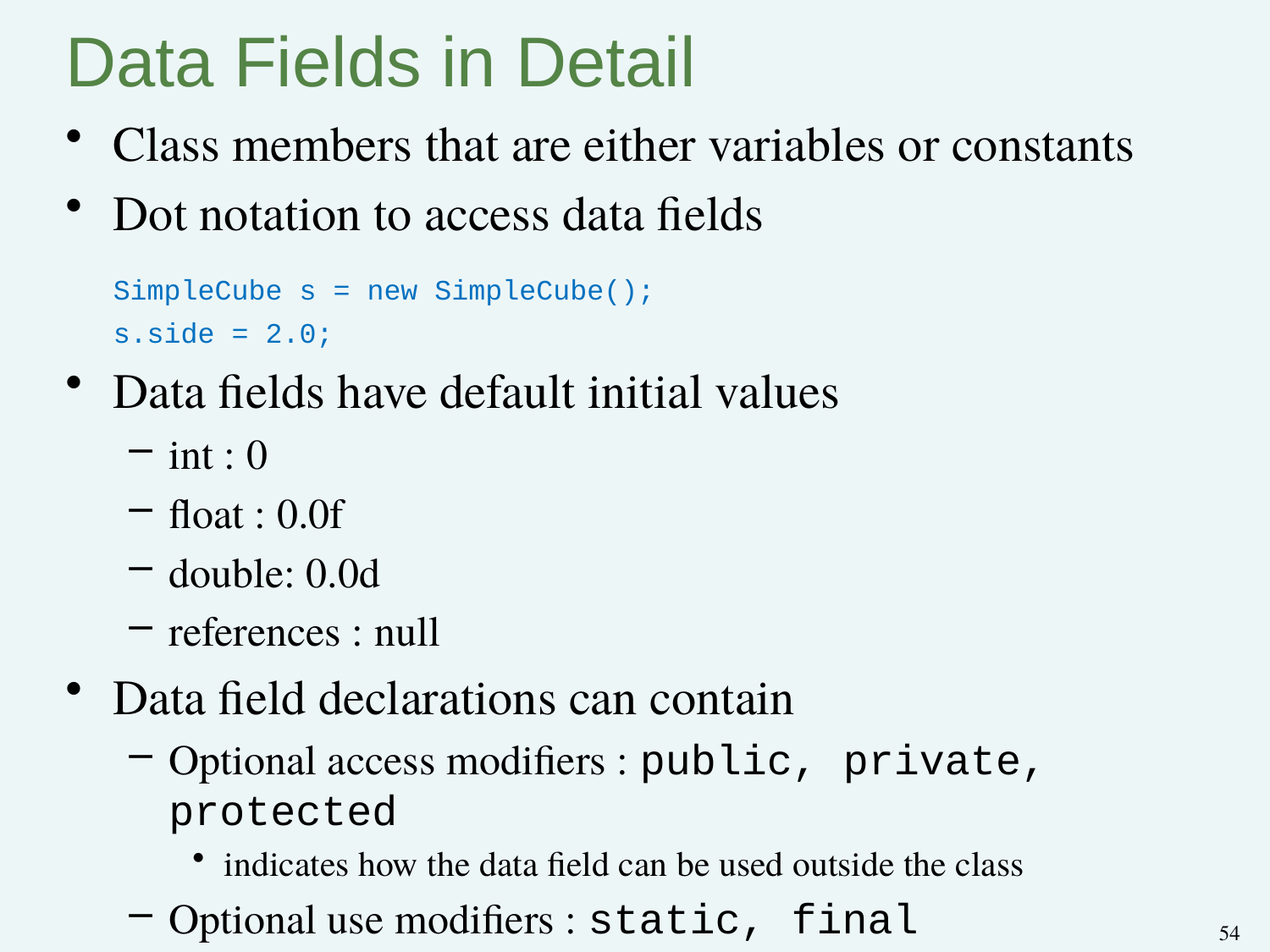

# Data Fields in Detail
Class members that are either variables or constants
Dot notation to access data fields
	SimpleCube s = new SimpleCube();
	s.side = 2.0;
Data fields have default initial values
int : 0
float : 0.0f
double: 0.0d
references : null
Data field declarations can contain
Optional access modifiers : public, private, protected
indicates how the data field can be used outside the class
Optional use modifiers : static, final
final already discussed
we will discuss static next